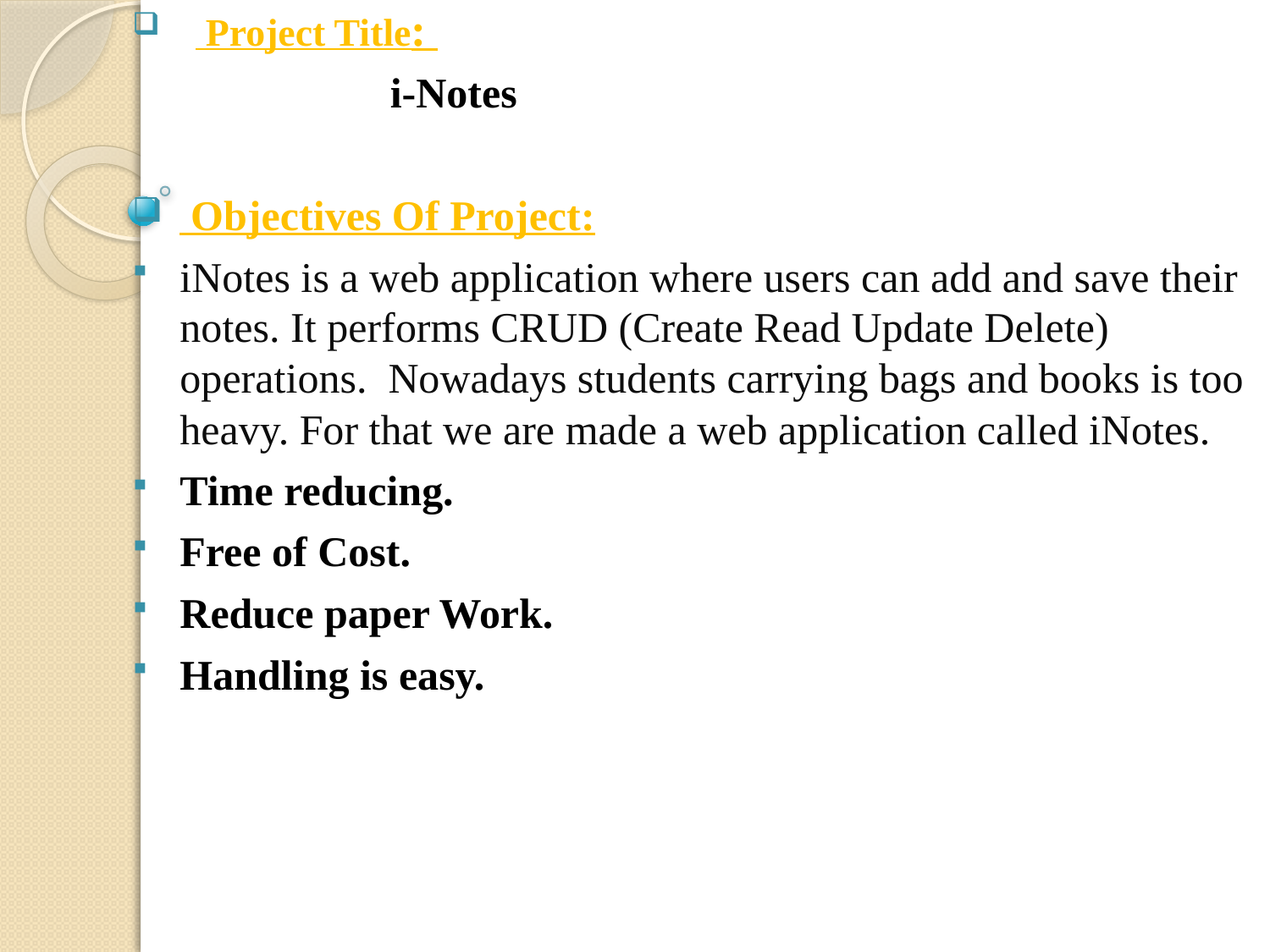

Project Title:
		i-Notes

 Objectives Of Project:
iNotes is a web application where users can add and save their notes. It performs CRUD (Create Read Update Delete) operations.  Nowadays students carrying bags and books is too heavy. For that we are made a web application called iNotes.
Time reducing.
Free of Cost.
Reduce paper Work.
Handling is easy.